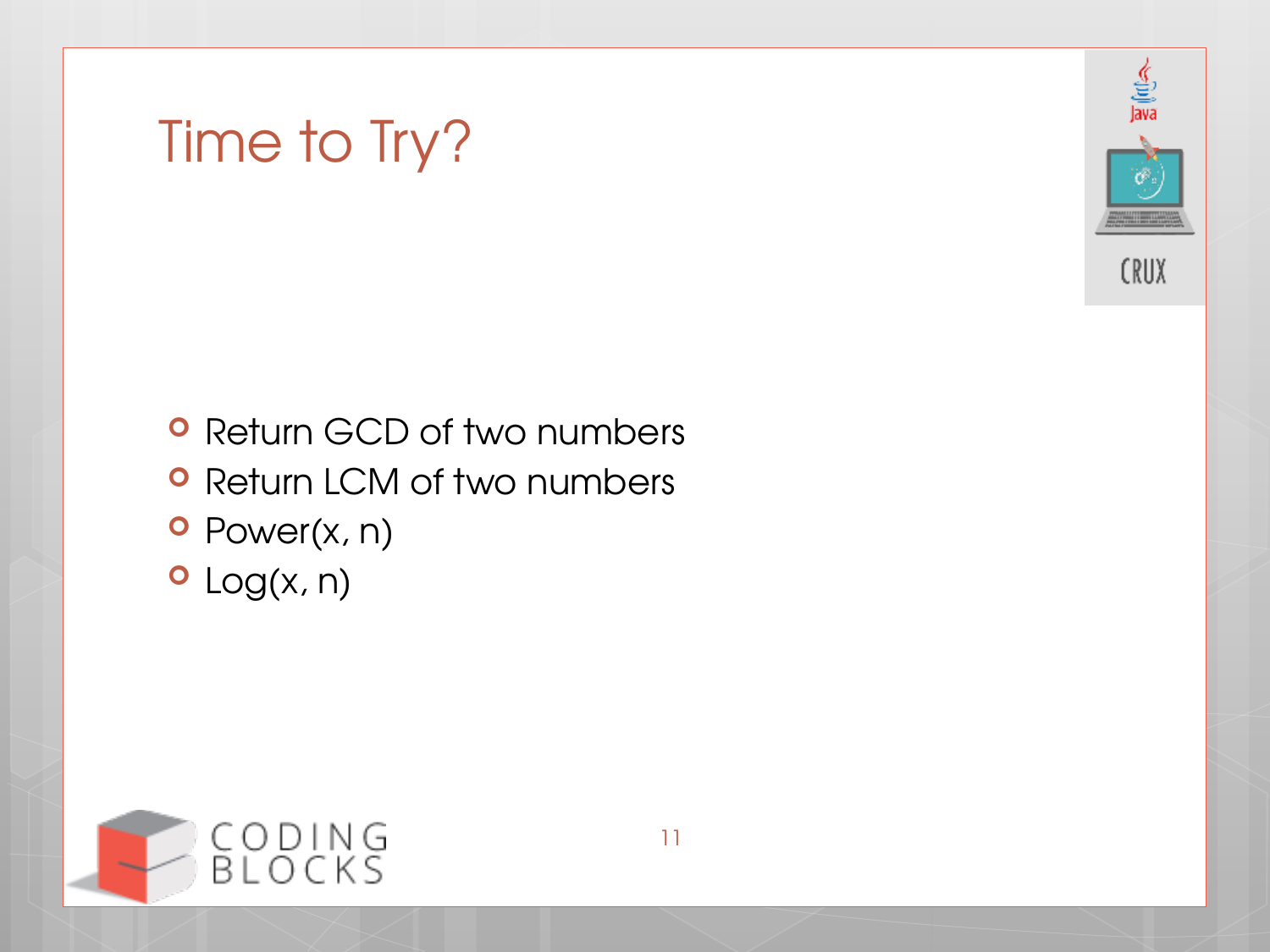

# Time to Try?
Return GCD of two numbers
Return LCM of two numbers
Power(x, n)
Log(x, n)
11